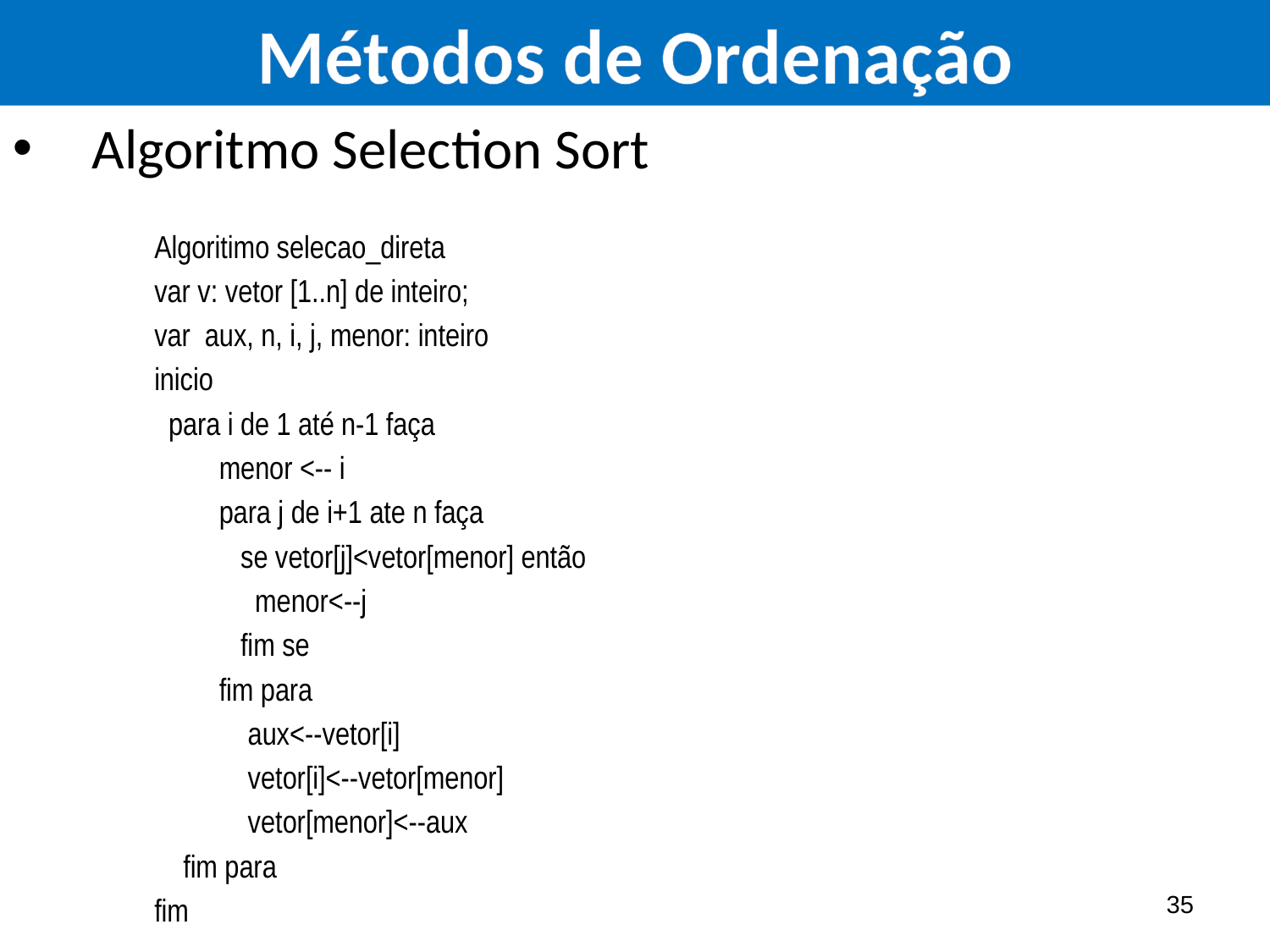

Algoritmo Selection Sort

Algoritimo selecao_direta
var v: vetor [1..n] de inteiro;
var  aux, n, i, j, menor: inteiro
inicio
  para i de 1 até n-1 faça
         menor <-- i
         para j de i+1 ate n faça
            se vetor[j]<vetor[menor] então
              menor<--j
            fim se
         fim para
             aux<--vetor[i]
             vetor[i]<--vetor[menor]
             vetor[menor]<--aux
    fim para
fim

35